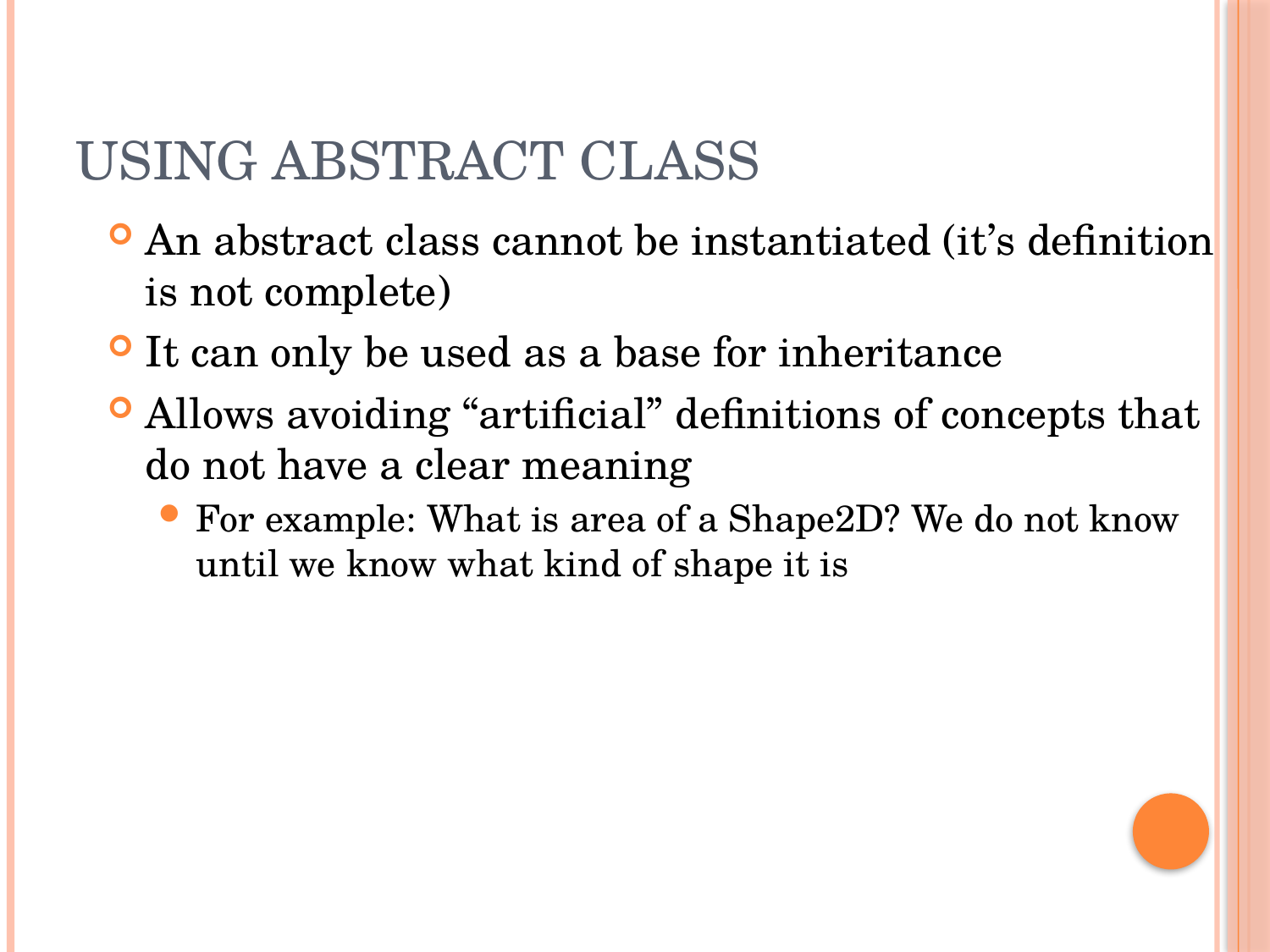

# Using Abstract Class
An abstract class cannot be instantiated (it’s definition is not complete)
It can only be used as a base for inheritance
Allows avoiding “artificial” definitions of concepts that do not have a clear meaning
For example: What is area of a Shape2D? We do not know until we know what kind of shape it is